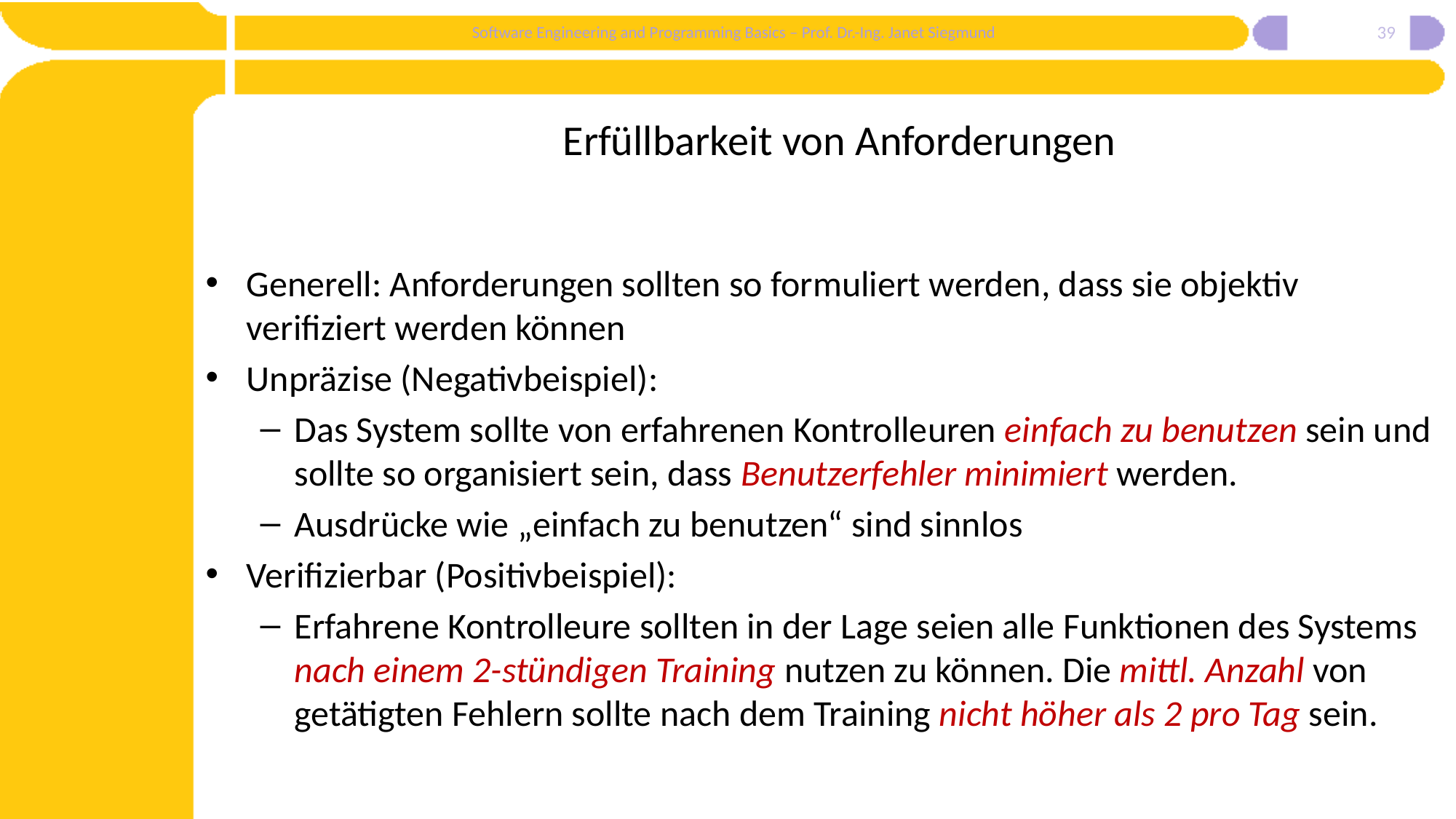

39
# Erfüllbarkeit von Anforderungen
Generell: Anforderungen sollten so formuliert werden, dass sie objektiv verifiziert werden können
Unpräzise (Negativbeispiel):
Das System sollte von erfahrenen Kontrolleuren einfach zu benutzen sein und sollte so organisiert sein, dass Benutzerfehler minimiert werden.
Ausdrücke wie „einfach zu benutzen“ sind sinnlos
Verifizierbar (Positivbeispiel):
Erfahrene Kontrolleure sollten in der Lage seien alle Funktionen des Systems nach einem 2-stündigen Training nutzen zu können. Die mittl. Anzahl von getätigten Fehlern sollte nach dem Training nicht höher als 2 pro Tag sein.